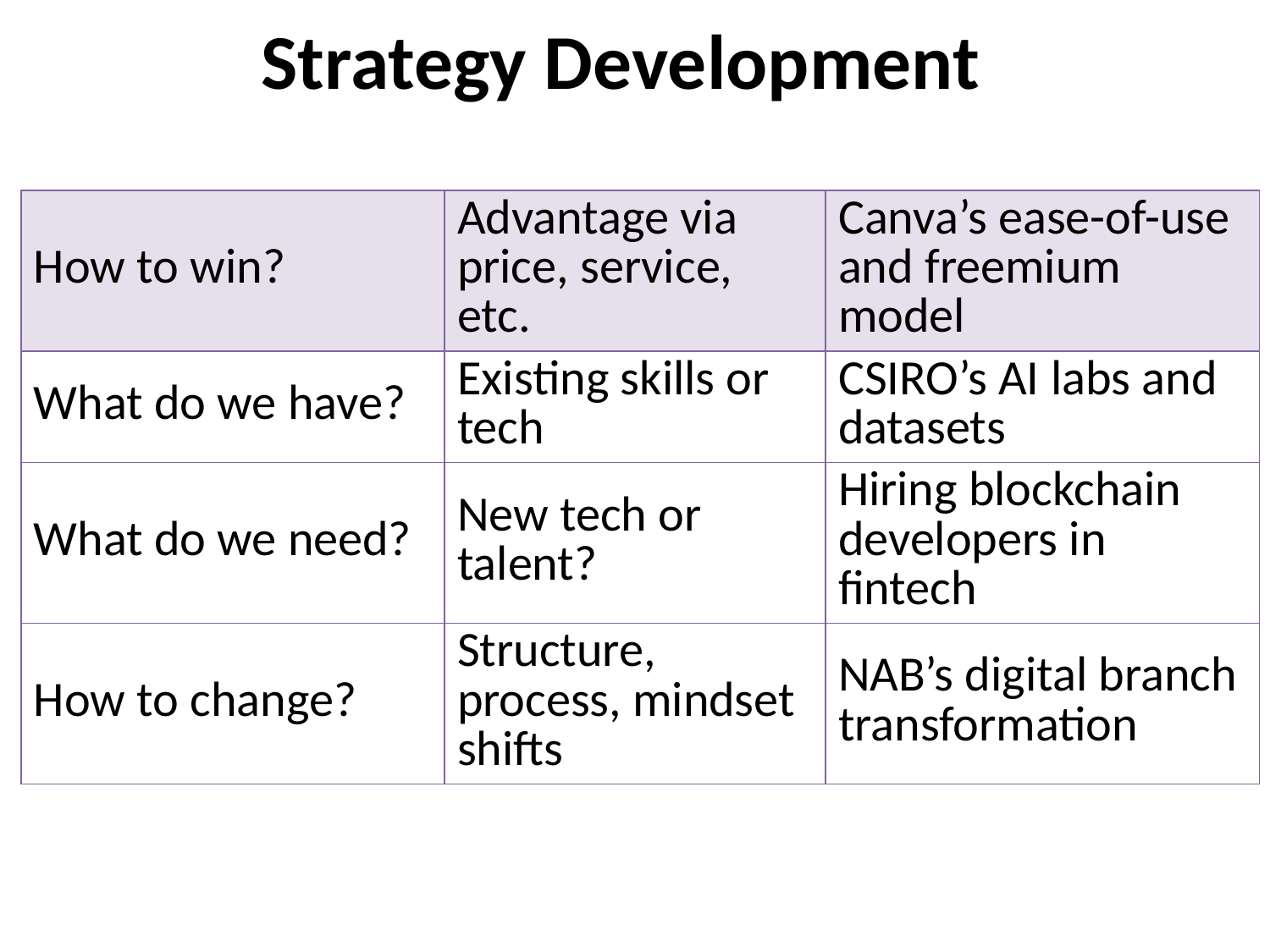

# Strategy Development
| How to win? | Advantage via price, service, etc. | Canva’s ease-of-use and freemium model |
| --- | --- | --- |
| What do we have? | Existing skills or tech | CSIRO’s AI labs and datasets |
| What do we need? | New tech or talent? | Hiring blockchain developers in fintech |
| How to change? | Structure, process, mindset shifts | NAB’s digital branch transformation |